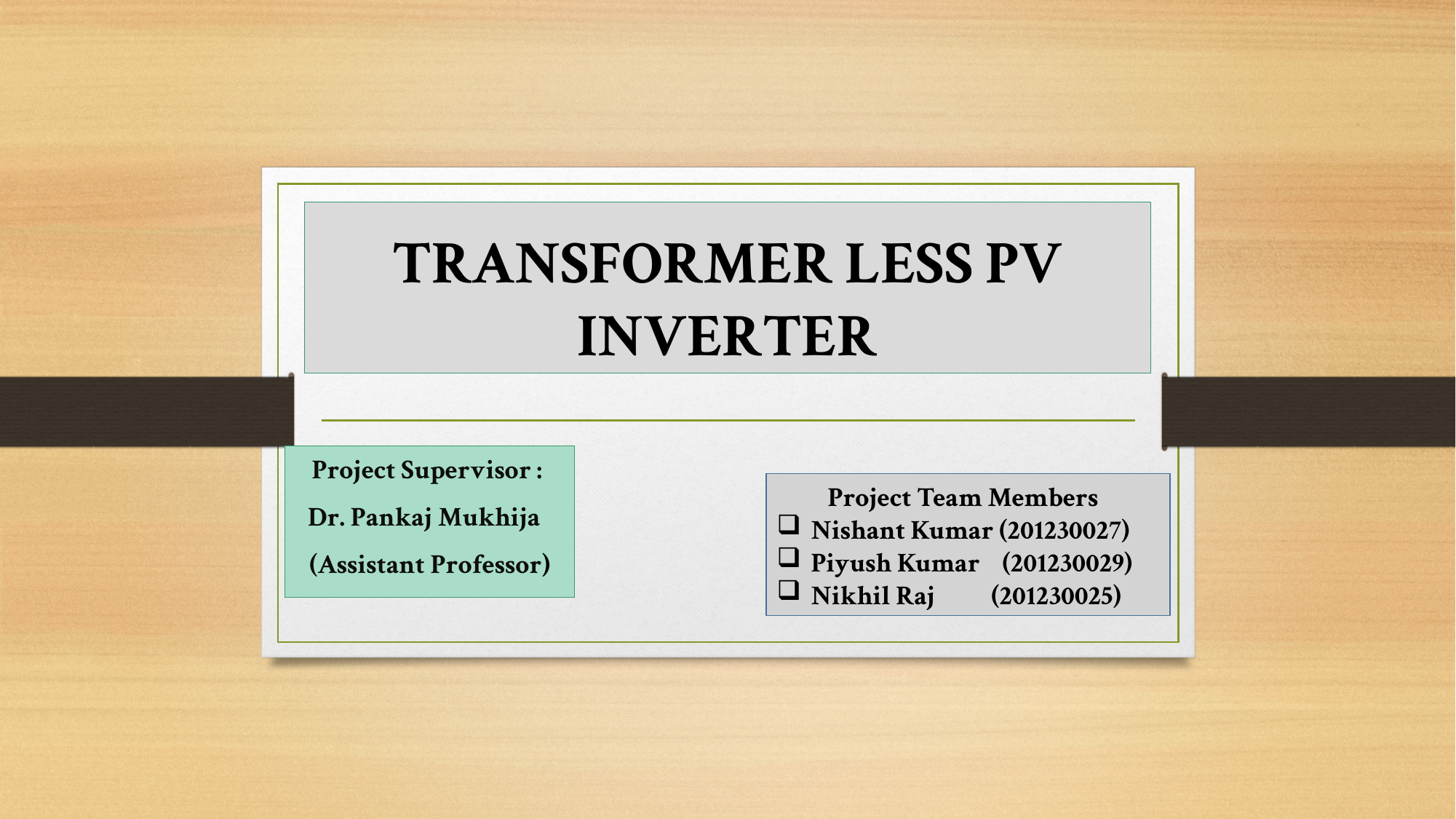

# TRANSFORMER LESS PV INVERTER
Project Supervisor :
Dr. Pankaj Mukhija
(Assistant Professor)

         Project Team Members
Nishant Kumar (201230027)
Piyush Kumar    (201230029)
Nikhil Raj          (201230025)